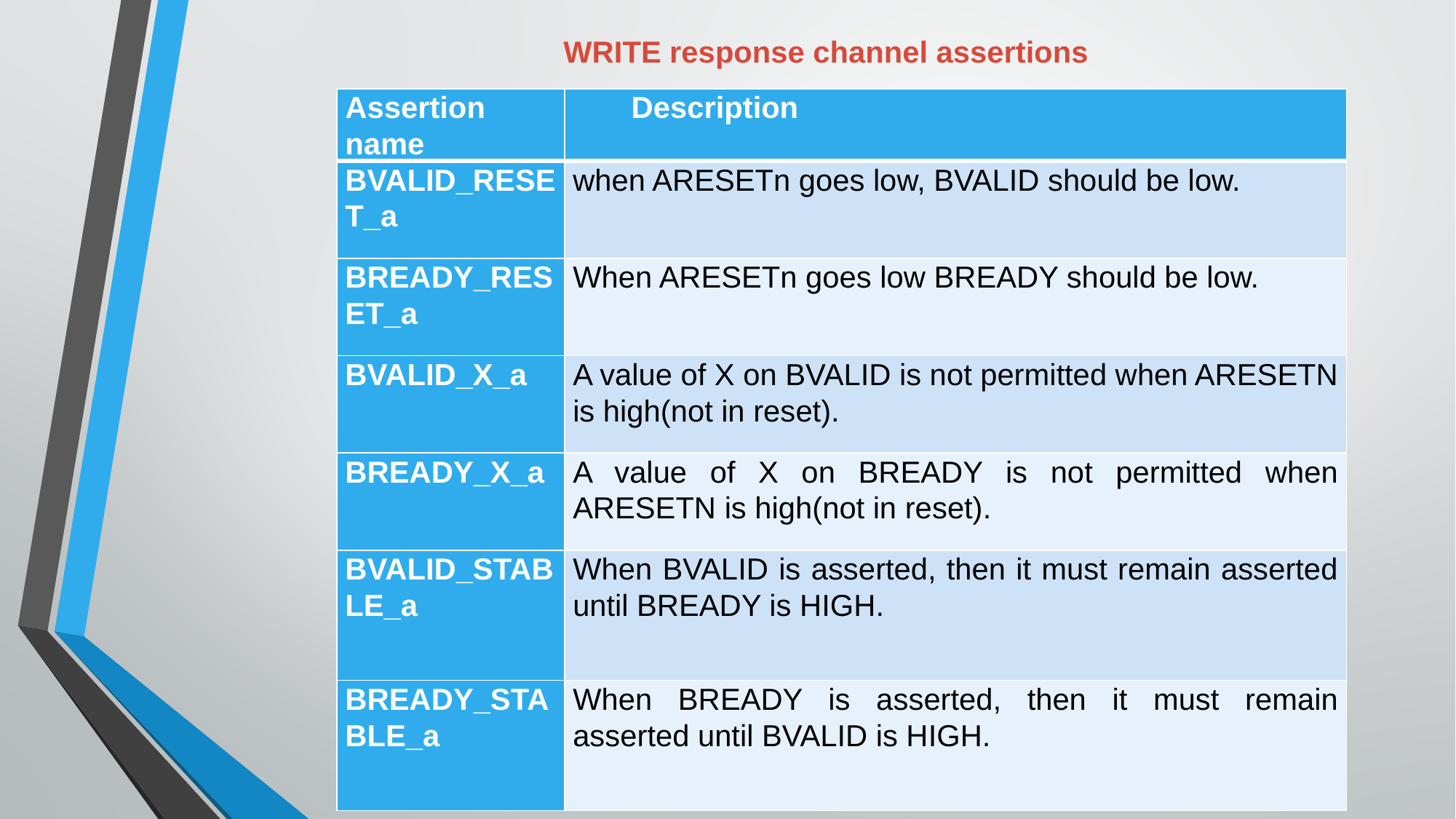

# WRITE response channel assertions
| Assertion name | Description |
| --- | --- |
| BVALID\_RESET\_a | when ARESETn goes low, BVALID should be low. |
| BREADY\_RESET\_a | When ARESETn goes low BREADY should be low. |
| BVALID\_X\_a | A value of X on BVALID is not permitted when ARESETN is high(not in reset). |
| BREADY\_X\_a | A value of X on BREADY is not permitted when ARESETN is high(not in reset). |
| BVALID\_STABLE\_a | When BVALID is asserted, then it must remain asserted until BREADY is HIGH. |
| BREADY\_STABLE\_a | When BREADY is asserted, then it must remain asserted until BVALID is HIGH. |